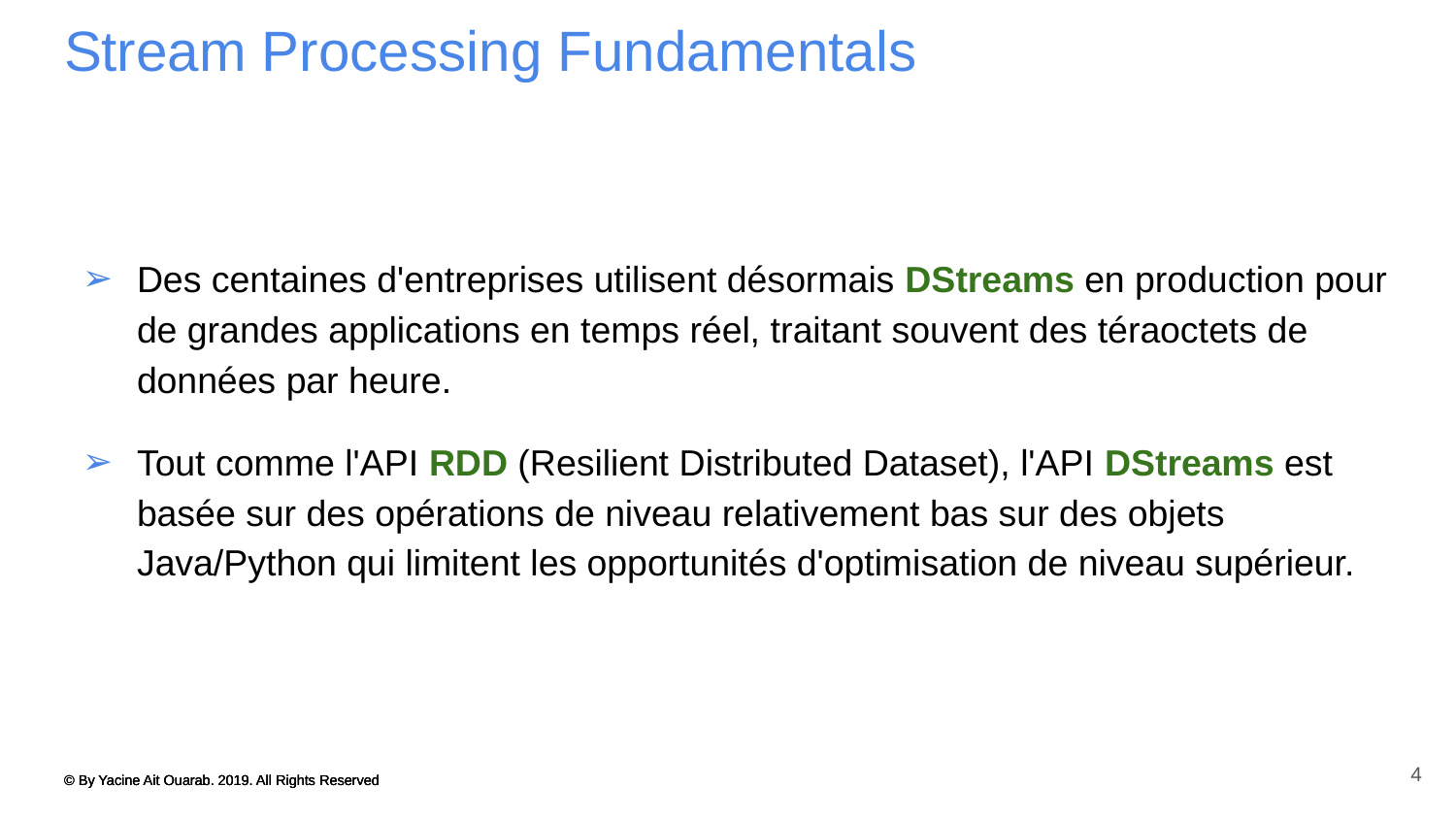

# Stream Processing Fundamentals

Des centaines d'entreprises utilisent désormais DStreams en production pour de grandes applications en temps réel, traitant souvent des téraoctets de données par heure.
Tout comme l'API RDD (Resilient Distributed Dataset), l'API DStreams est basée sur des opérations de niveau relativement bas sur des objets Java/Python qui limitent les opportunités d'optimisation de niveau supérieur.
4